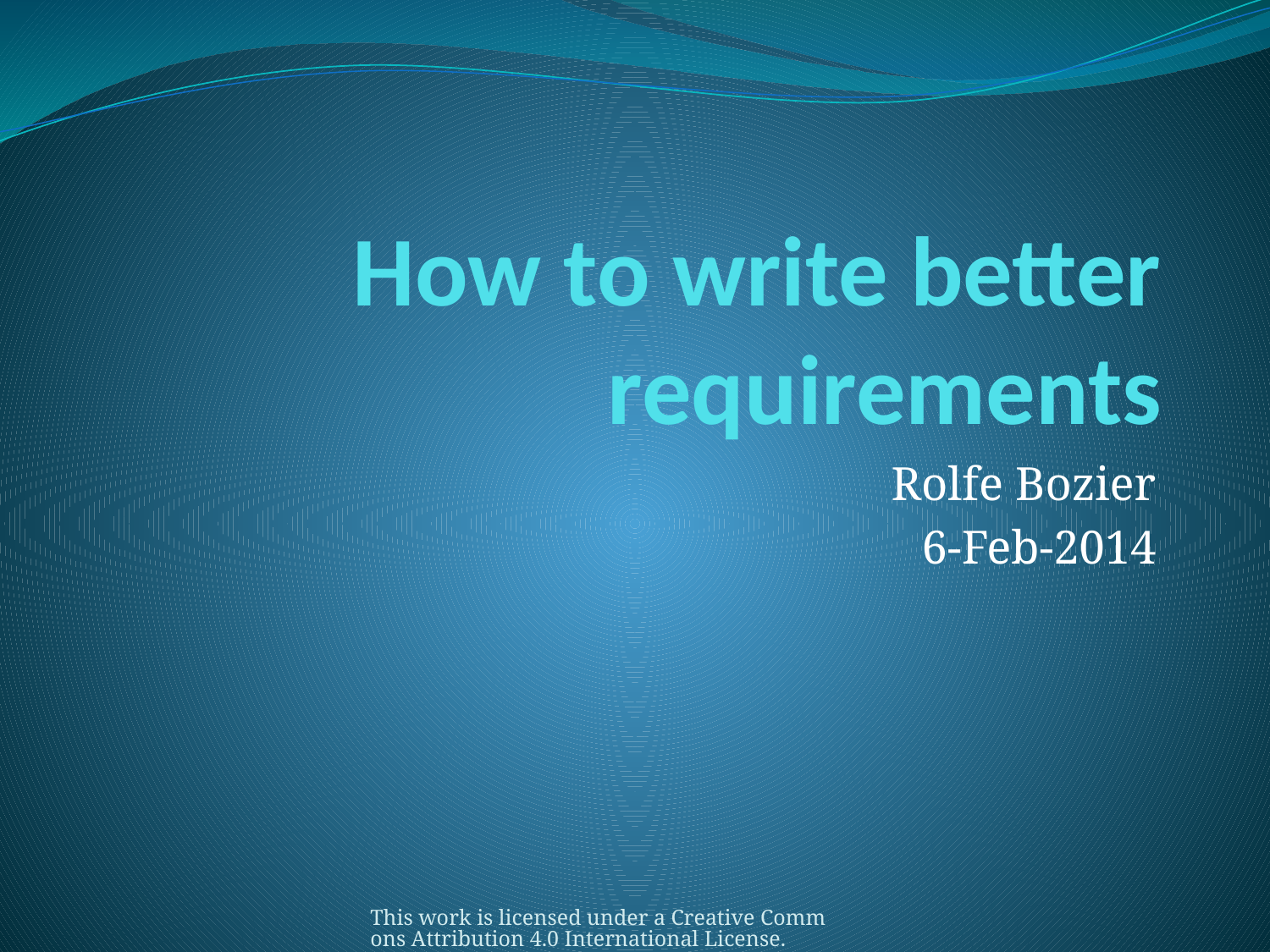

# How to write better requirements
Rolfe Bozier
6-Feb-2014
This work is licensed under a Creative Commons Attribution 4.0 International License.